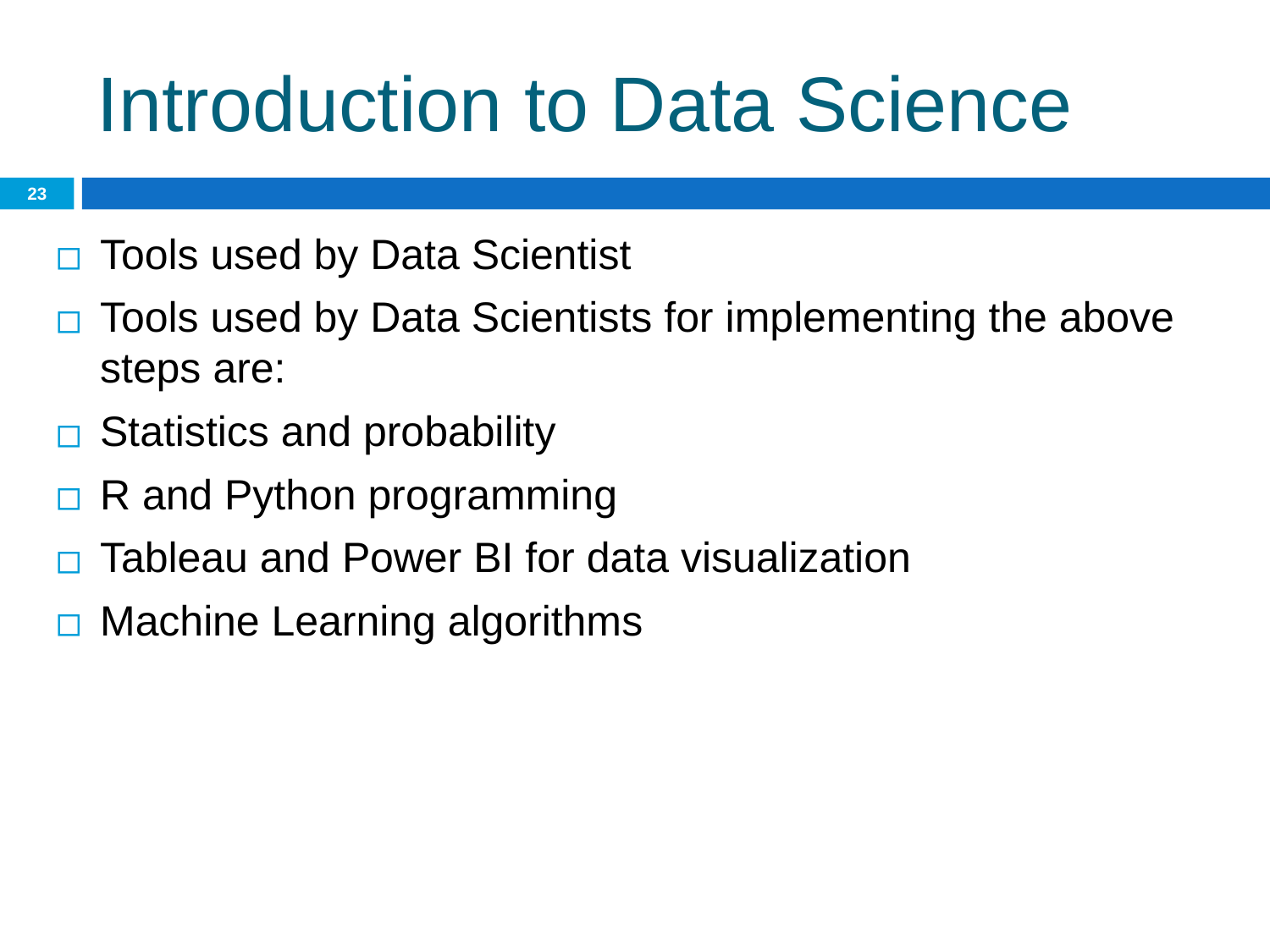

# Introduction to Data Science
23
Tools used by Data Scientist
Tools used by Data Scientists for implementing the above steps are:
Statistics and probability
R and Python programming
Tableau and Power BI for data visualization
Machine Learning algorithms